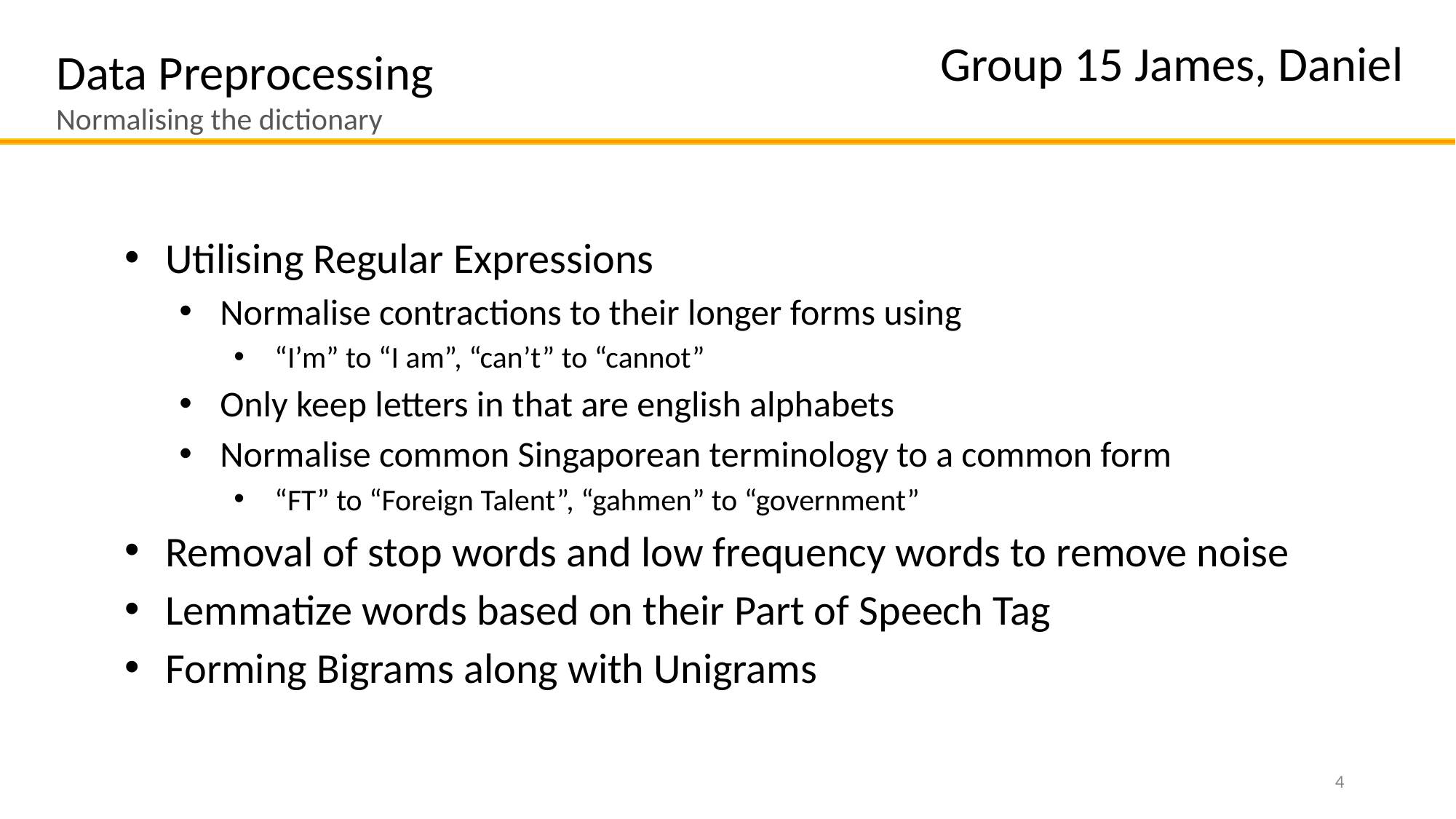

Group 15 James, Daniel
Data Preprocessing
Normalising the dictionary

Utilising Regular Expressions
Normalise contractions to their longer forms using
“I’m” to “I am”, “can’t” to “cannot”
Only keep letters in that are english alphabets
Normalise common Singaporean terminology to a common form
“FT” to “Foreign Talent”, “gahmen” to “government”
Removal of stop words and low frequency words to remove noise
Lemmatize words based on their Part of Speech Tag
Forming Bigrams along with Unigrams
4